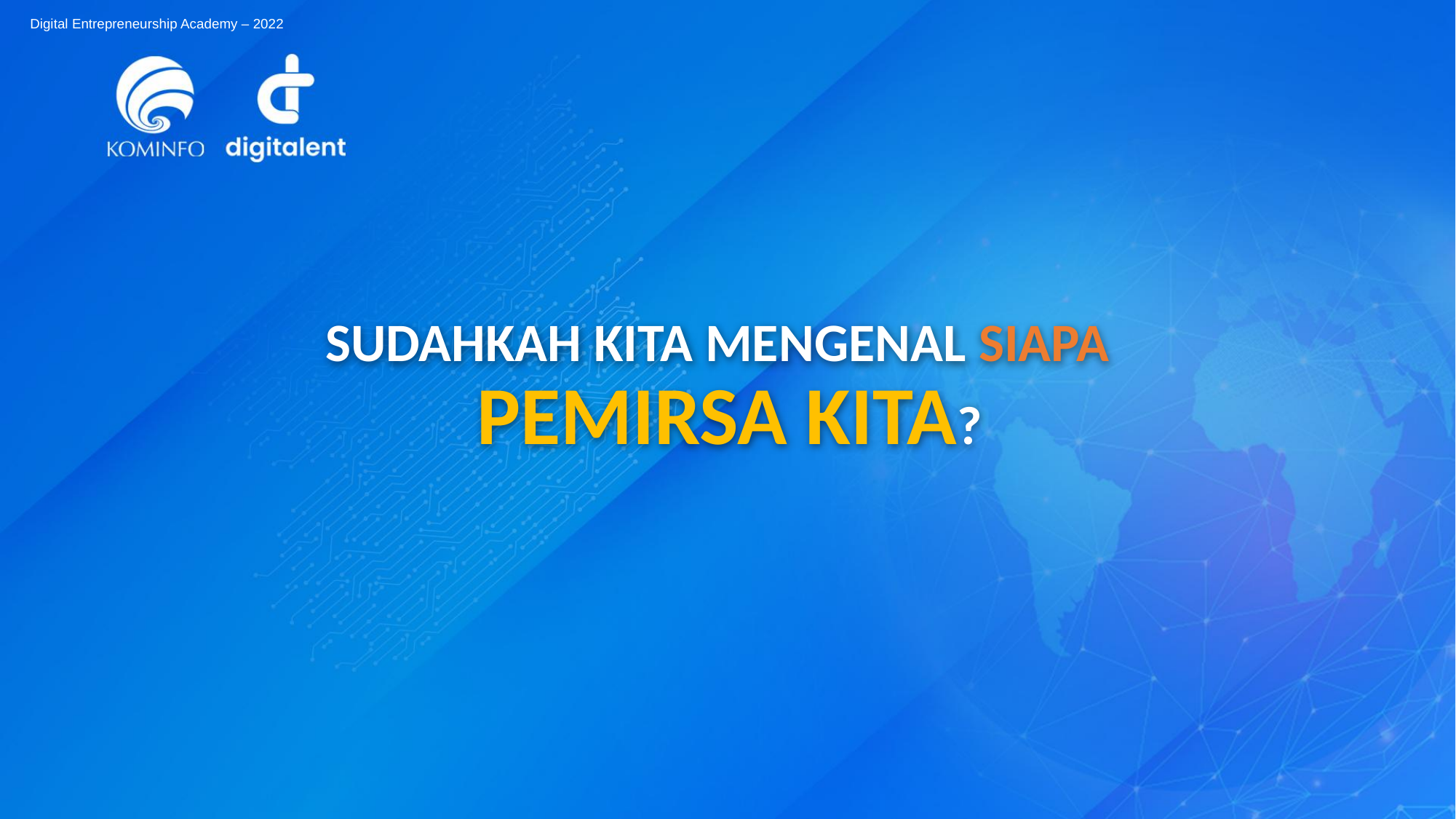

Digital Entrepreneurship Academy – 2022
SUDAHKAH KITA MENGENAL SIAPA
PEMIRSA KITA?